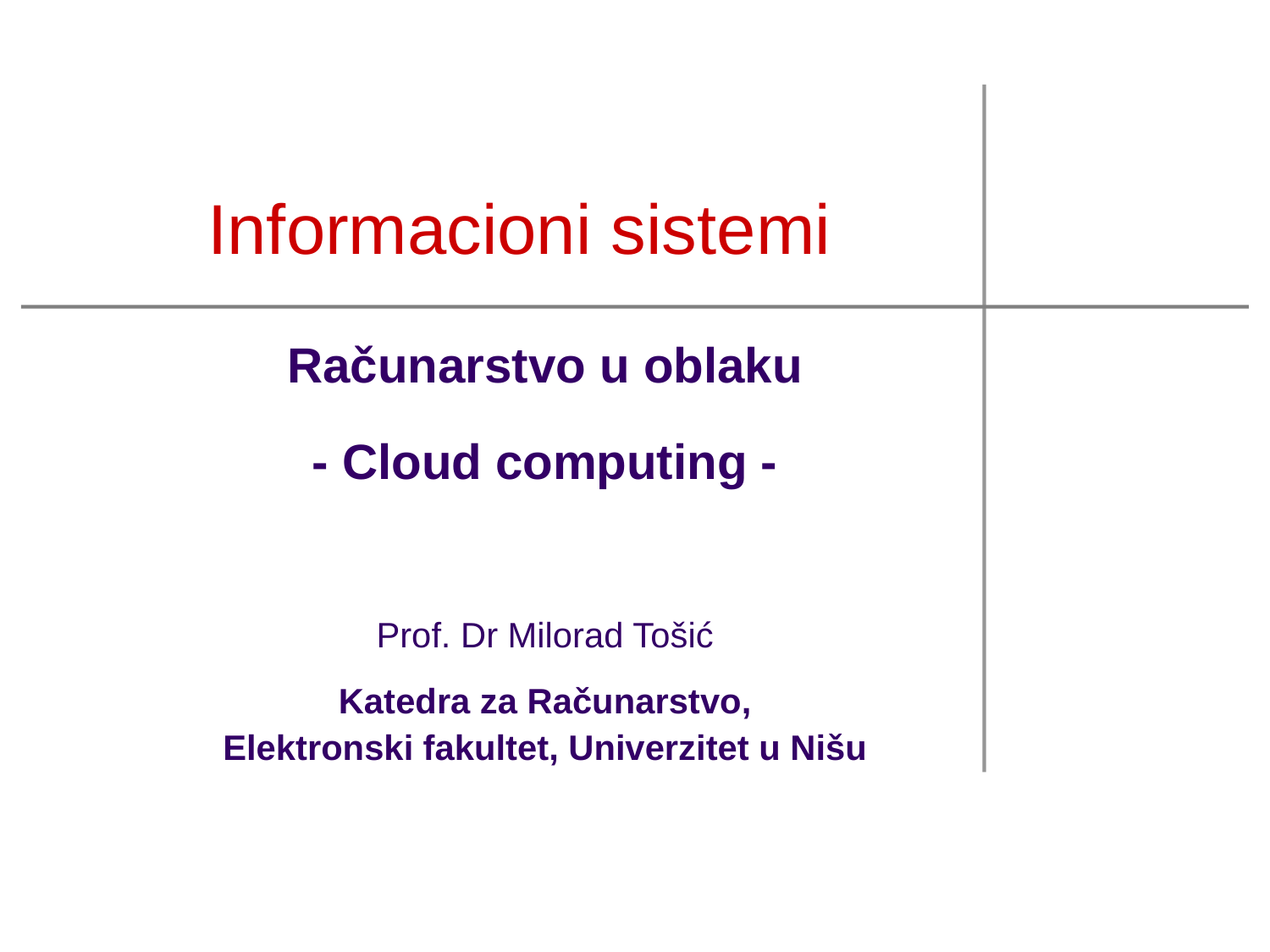

# Informacioni sistemi
Računarstvo u oblaku
- Cloud computing -

Prof. Dr Milorad Tošić
Katedra za Računarstvo,
Elektronski fakultet, Univerzitet u Nišu